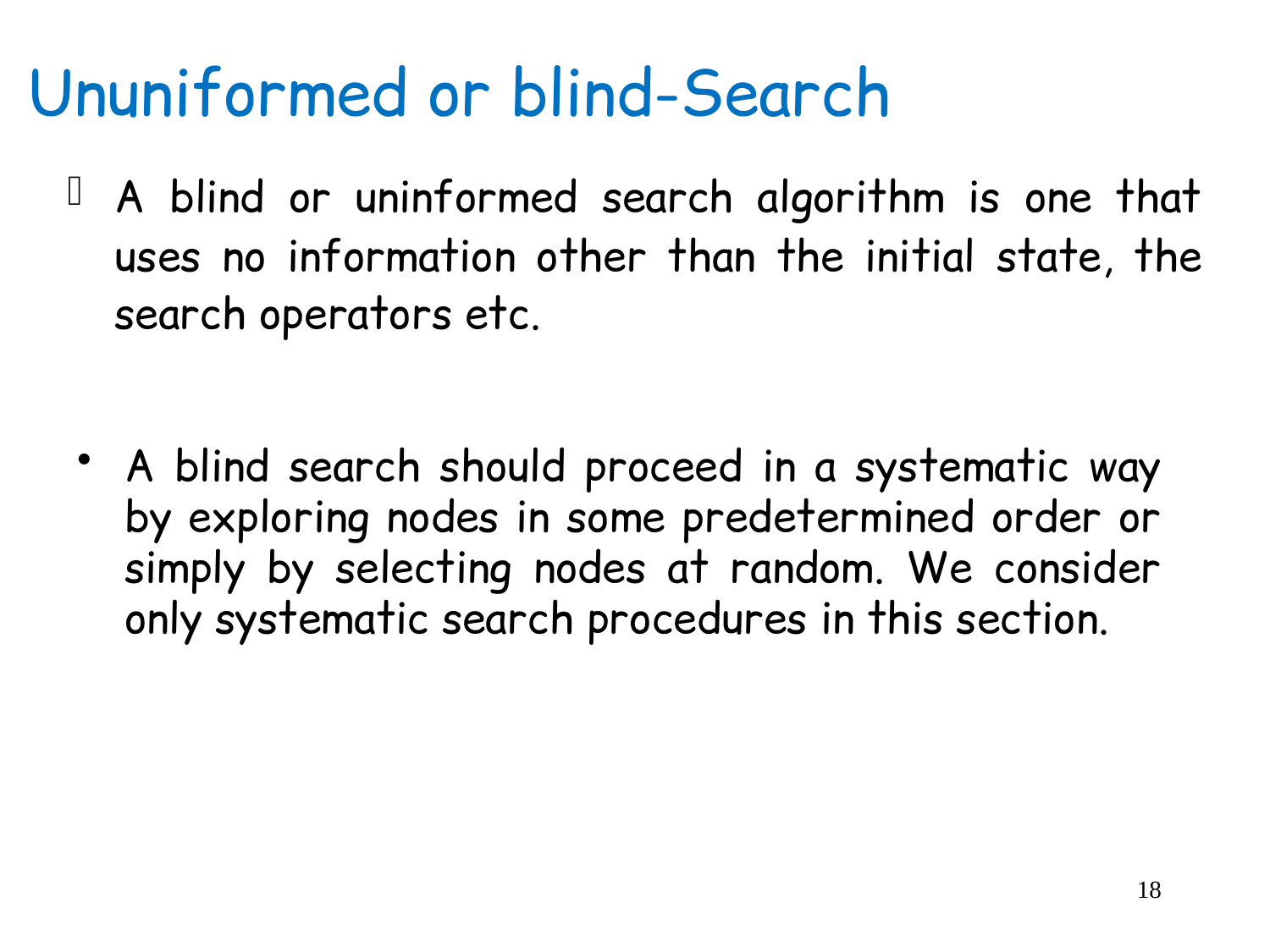

Ununiformed or blind-Search
A blind or uninformed search algorithm is one that uses no information other than the initial state, the search operators etc.
A blind search should proceed in a systematic way by exploring nodes in some predetermined order or simply by selecting nodes at random. We consider only systematic search procedures in this section.
18